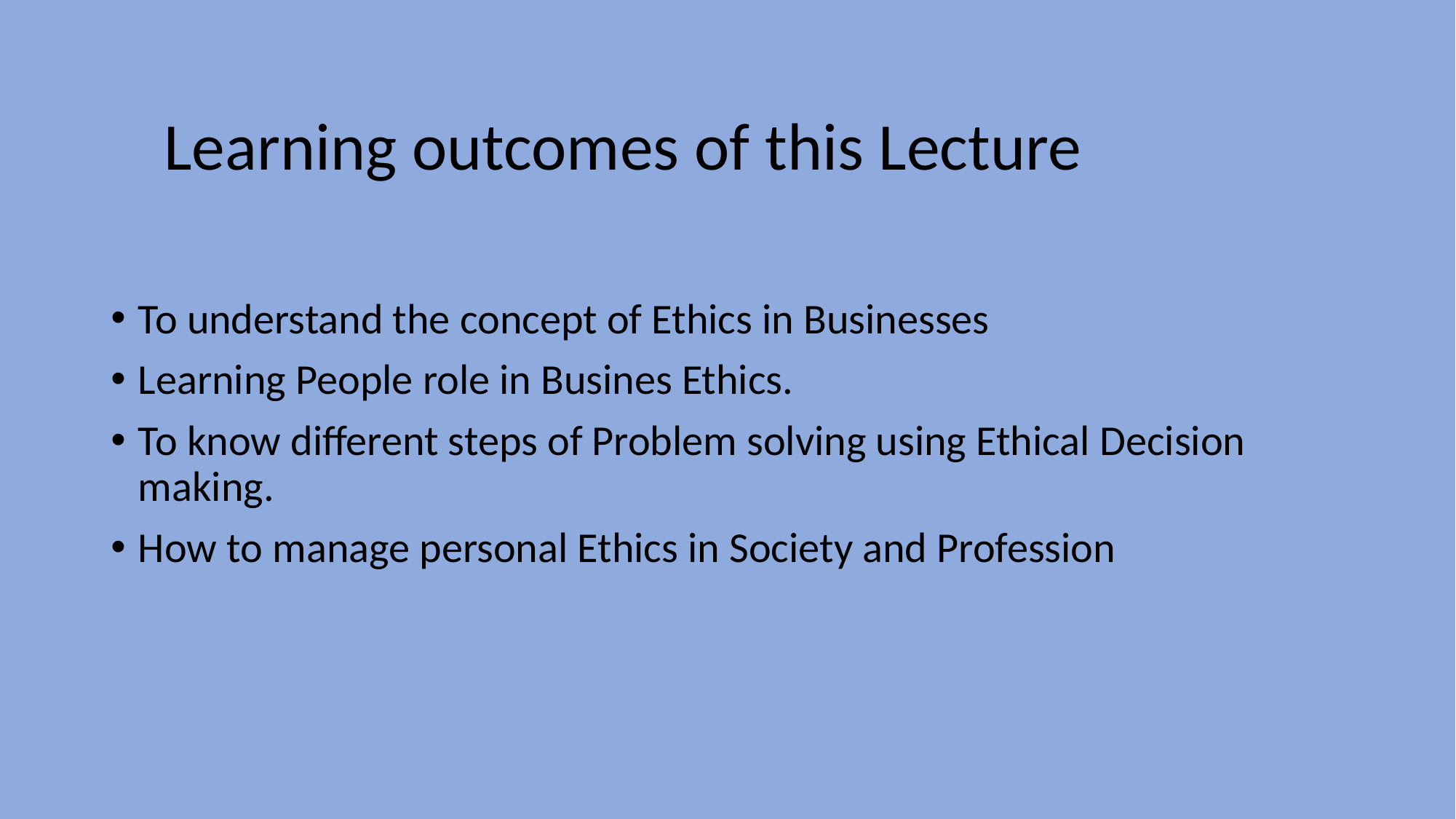

# Learning outcomes of this Lecture
To understand the concept of Ethics in Businesses
Learning People role in Busines Ethics.
To know different steps of Problem solving using Ethical Decision making.
How to manage personal Ethics in Society and Profession